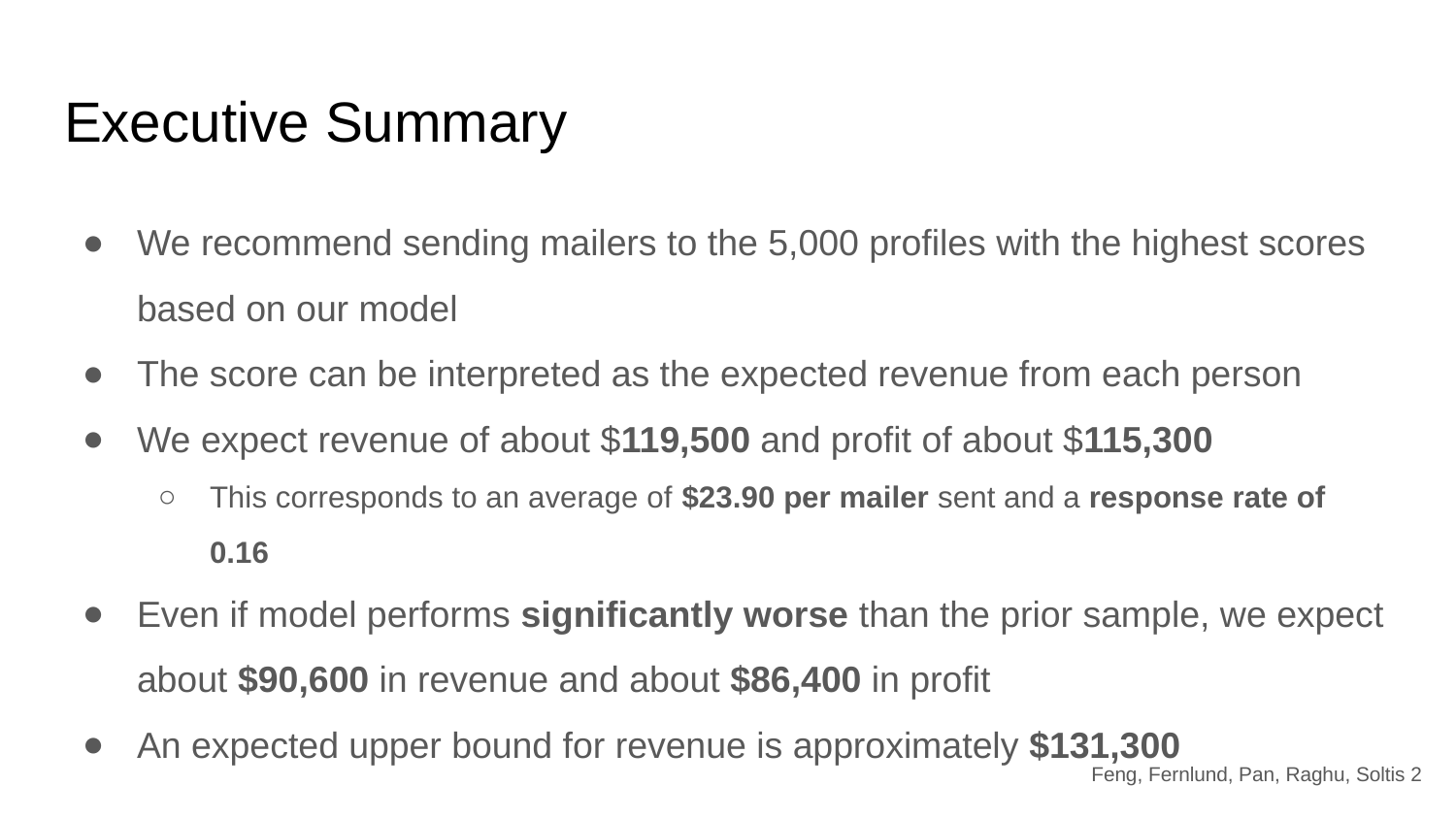

# Executive Summary
We recommend sending mailers to the 5,000 profiles with the highest scores based on our model
The score can be interpreted as the expected revenue from each person
We expect revenue of about $119,500 and profit of about $115,300
This corresponds to an average of $23.90 per mailer sent and a response rate of 0.16
Even if model performs significantly worse than the prior sample, we expect about $90,600 in revenue and about $86,400 in profit
An expected upper bound for revenue is approximately $131,300

Feng, Fernlund, Pan, Raghu, Soltis 2